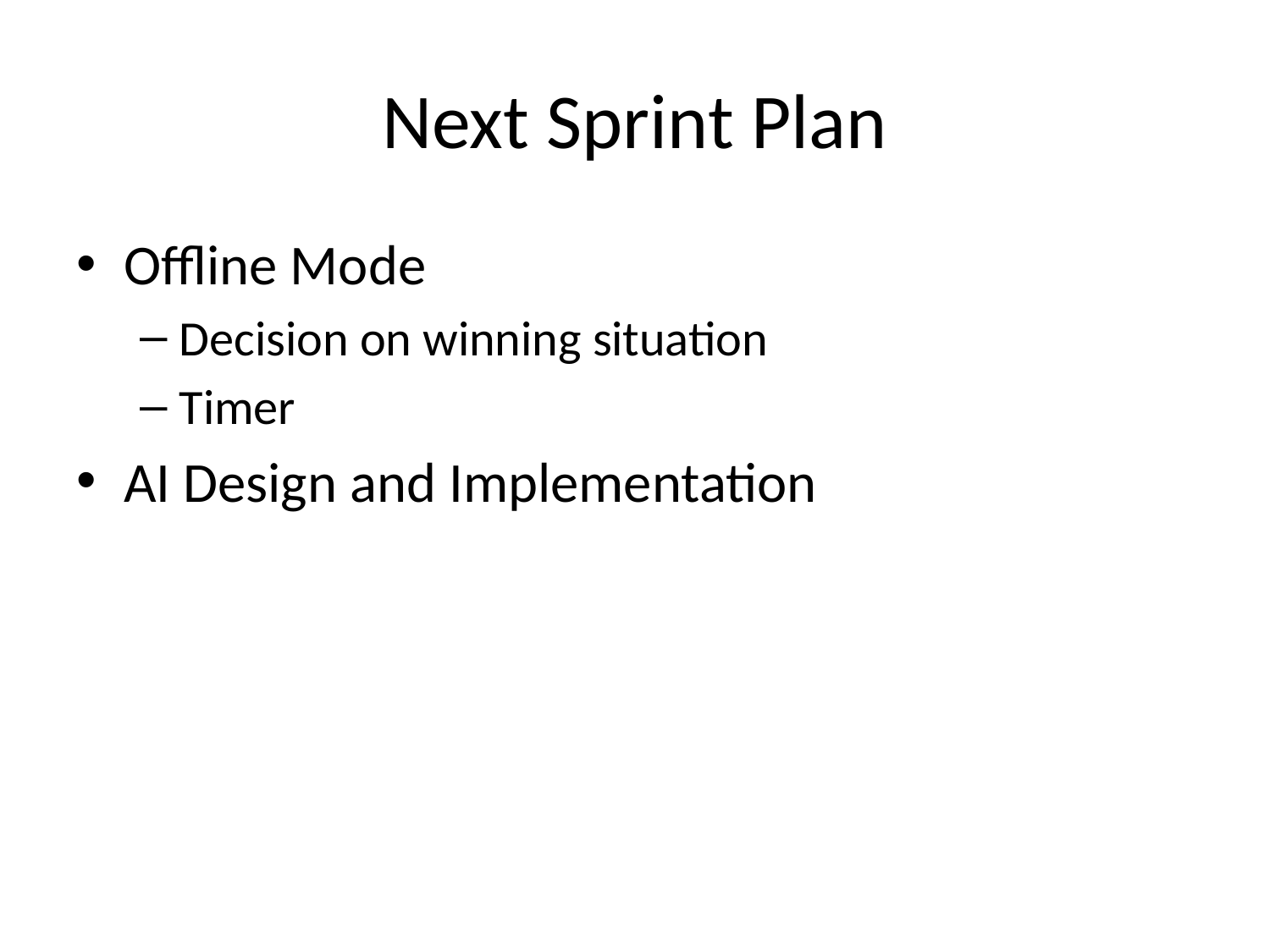

# Next Sprint Plan
Offline Mode
Decision on winning situation
Timer
AI Design and Implementation